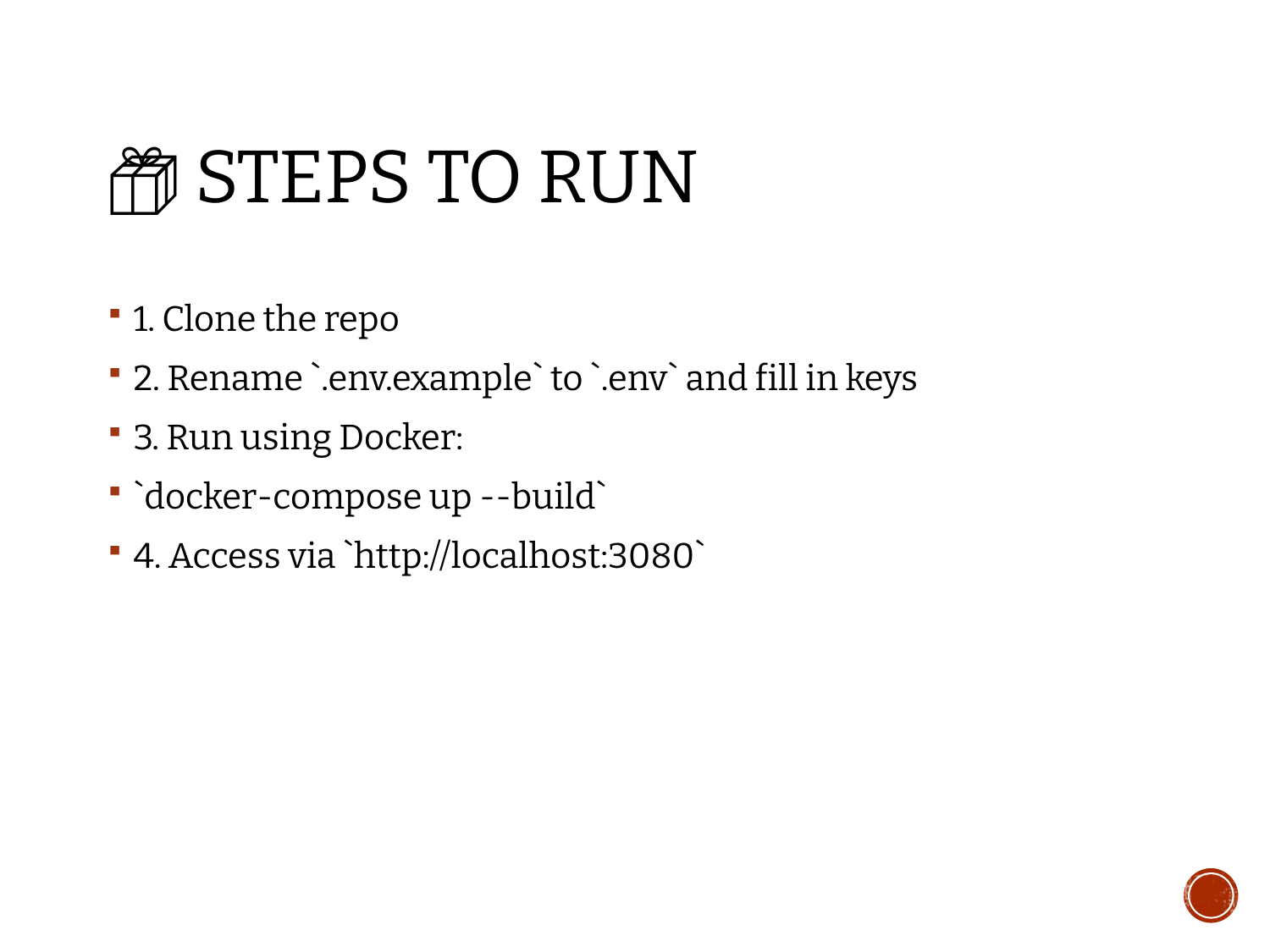

# 📦 Steps to Run
1. Clone the repo
2. Rename `.env.example` to `.env` and fill in keys
3. Run using Docker:
`docker-compose up --build`
4. Access via `http://localhost:3080`